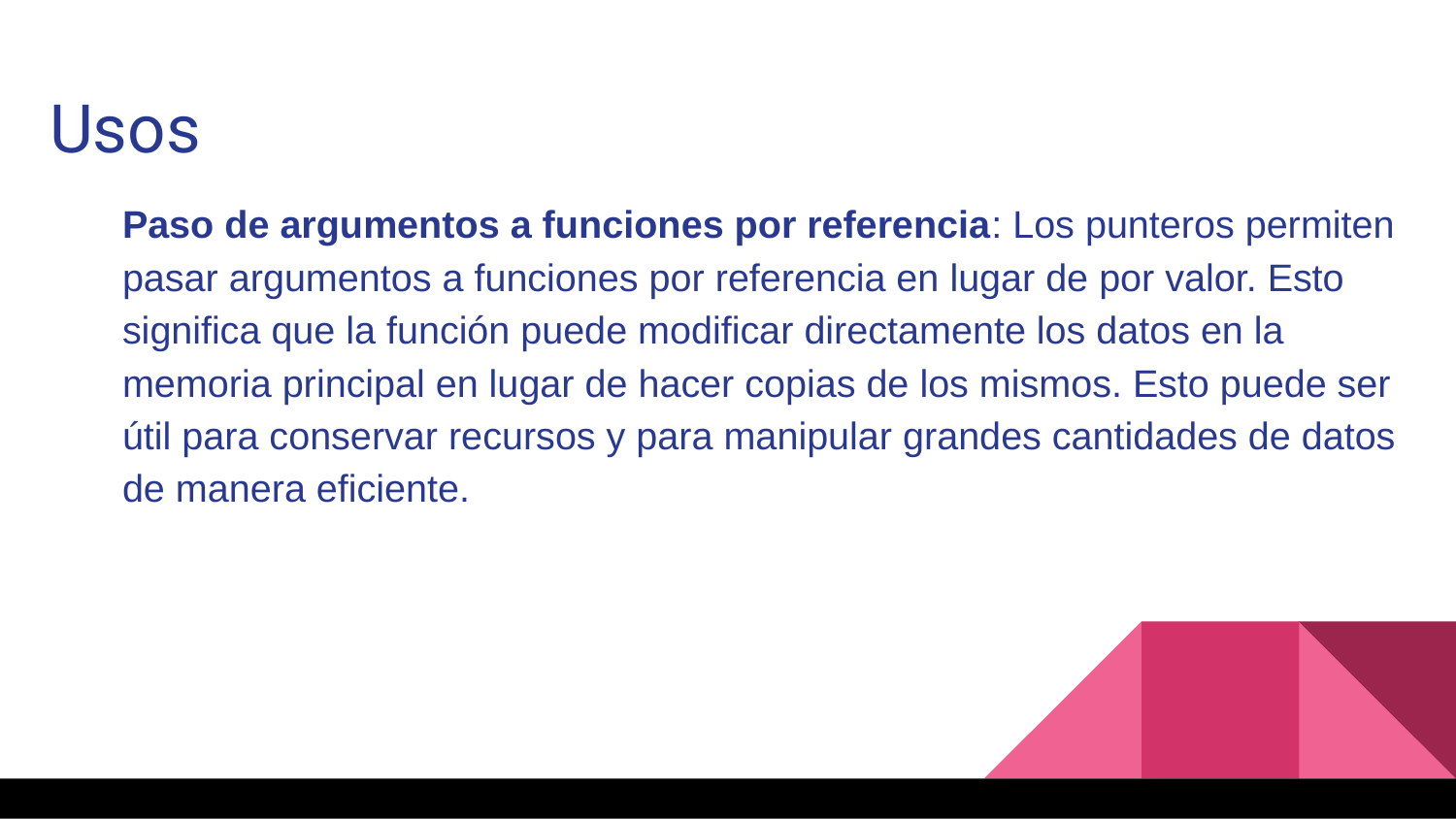

# Usos
Paso de argumentos a funciones por referencia: Los punteros permiten pasar argumentos a funciones por referencia en lugar de por valor. Esto significa que la función puede modificar directamente los datos en la memoria principal en lugar de hacer copias de los mismos. Esto puede ser útil para conservar recursos y para manipular grandes cantidades de datos de manera eficiente.